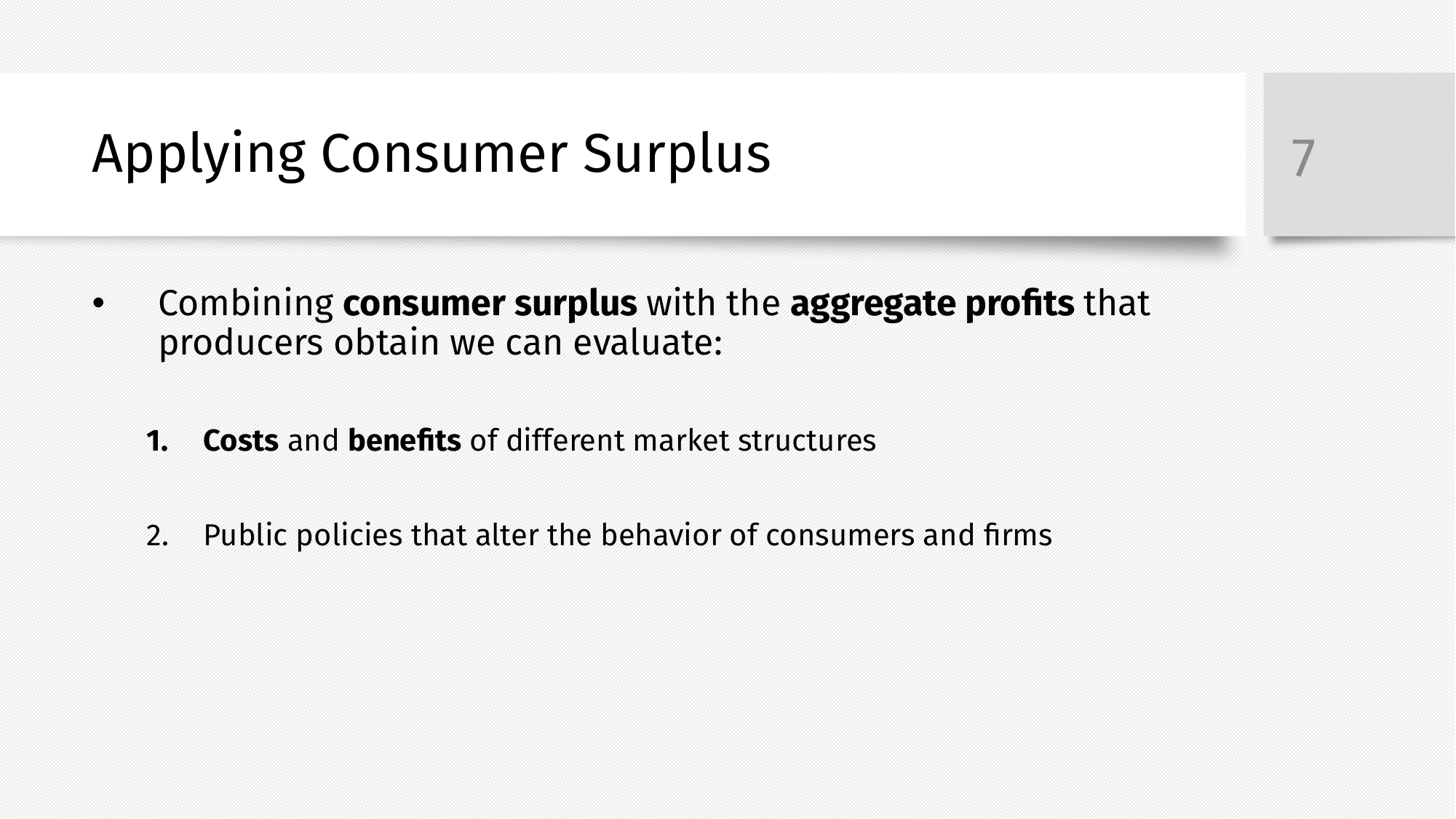

7
# Applying Consumer Surplus
Combining consumer surplus with the aggregate profits that producers obtain we can evaluate:

Costs and benefits of different market structures

Public policies that alter the behavior of consumers and firms